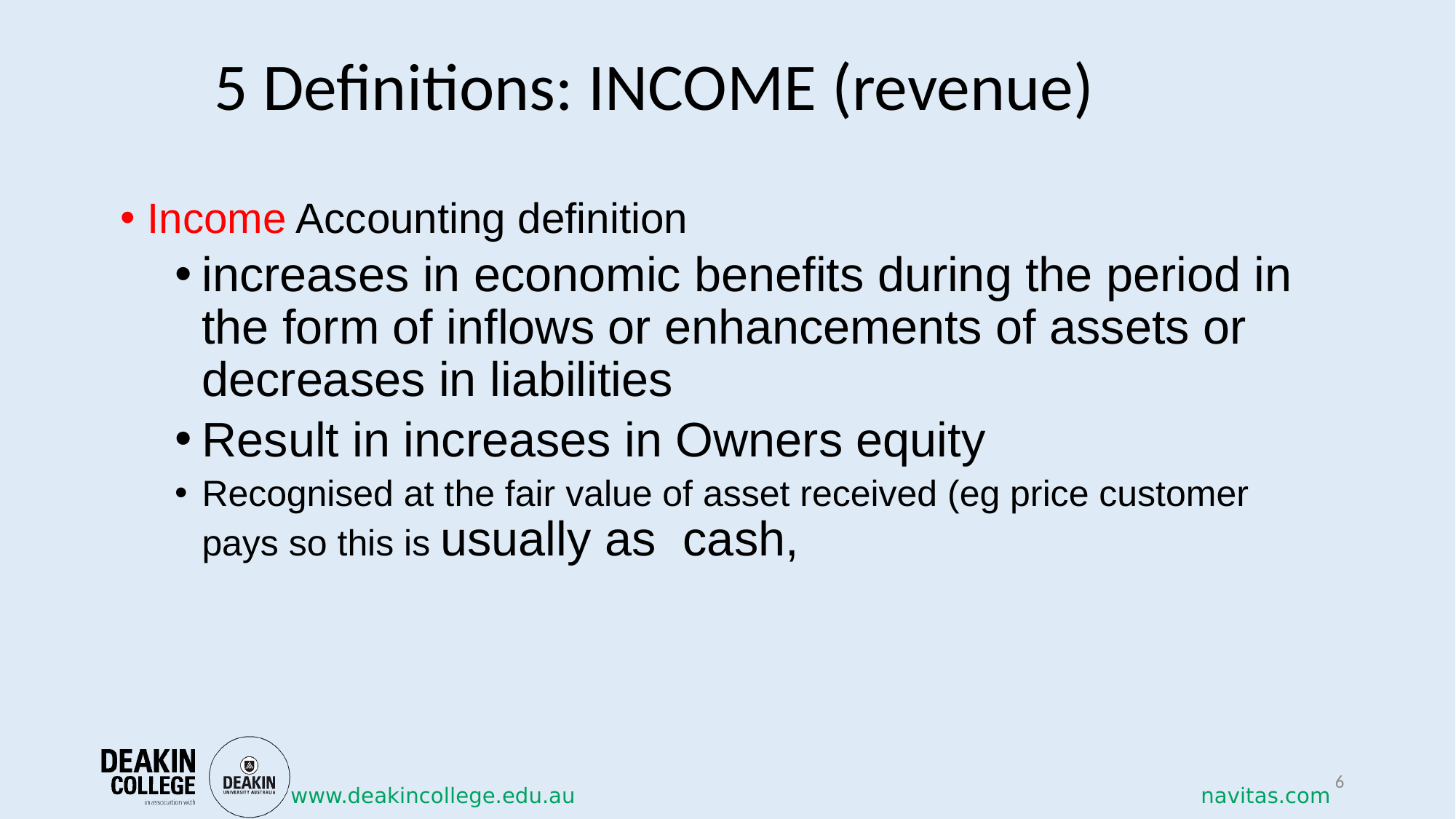

# 5 Definitions: INCOME (revenue)
Income Accounting definition
increases in economic benefits during the period in the form of inflows or enhancements of assets or decreases in liabilities
Result in increases in Owners equity
Recognised at the fair value of asset received (eg price customer pays so this is usually as  cash,
6